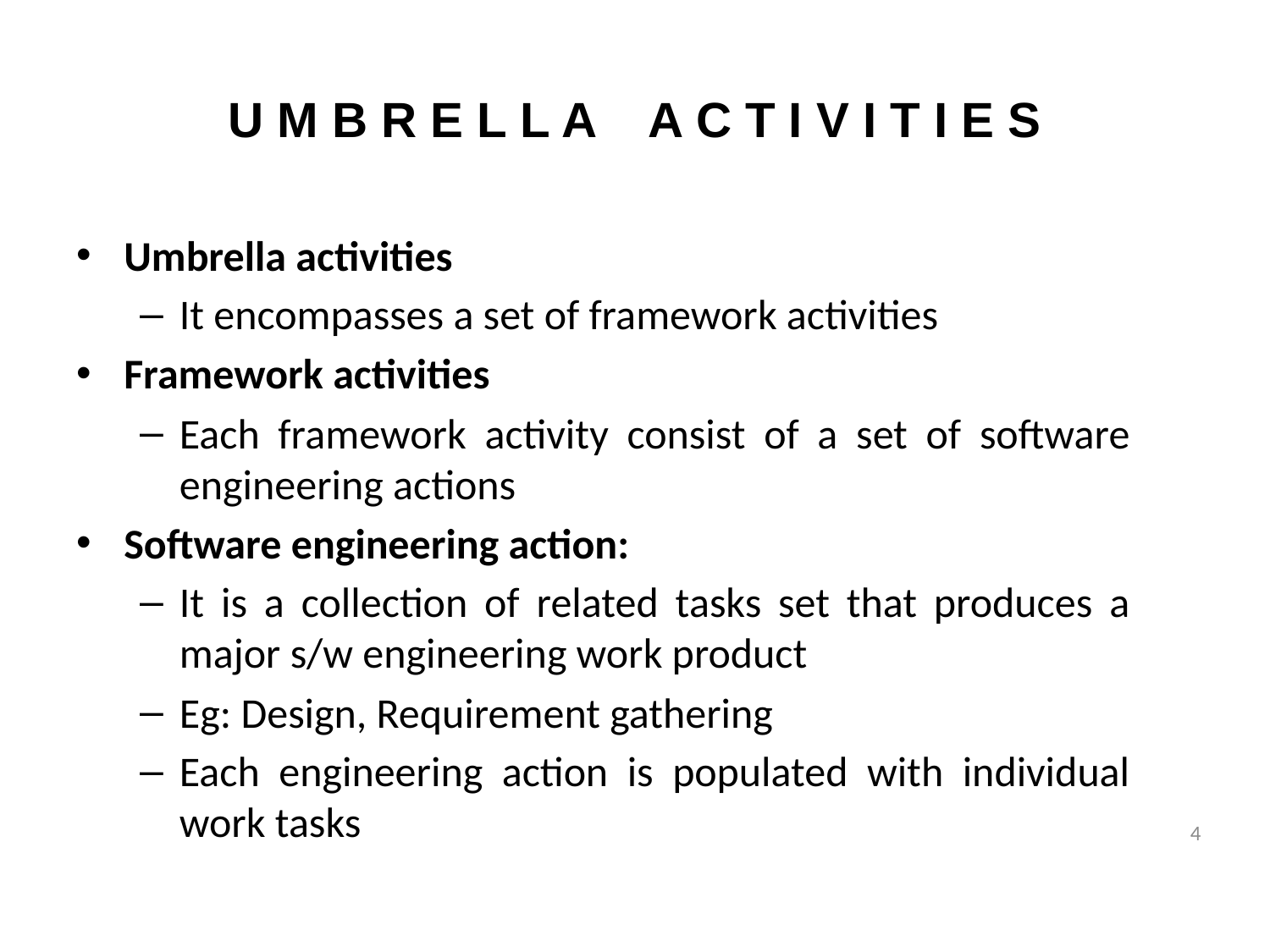

# U M B R E L L A    A C T I V I T I E S
Umbrella activities
It encompasses a set of framework activities
Framework activities
Each framework activity consist of a set of software engineering actions
Software engineering action:
It is a collection of related tasks set that produces a major s/w engineering work product
Eg: Design, Requirement gathering
Each engineering action is populated with individual work tasks
4